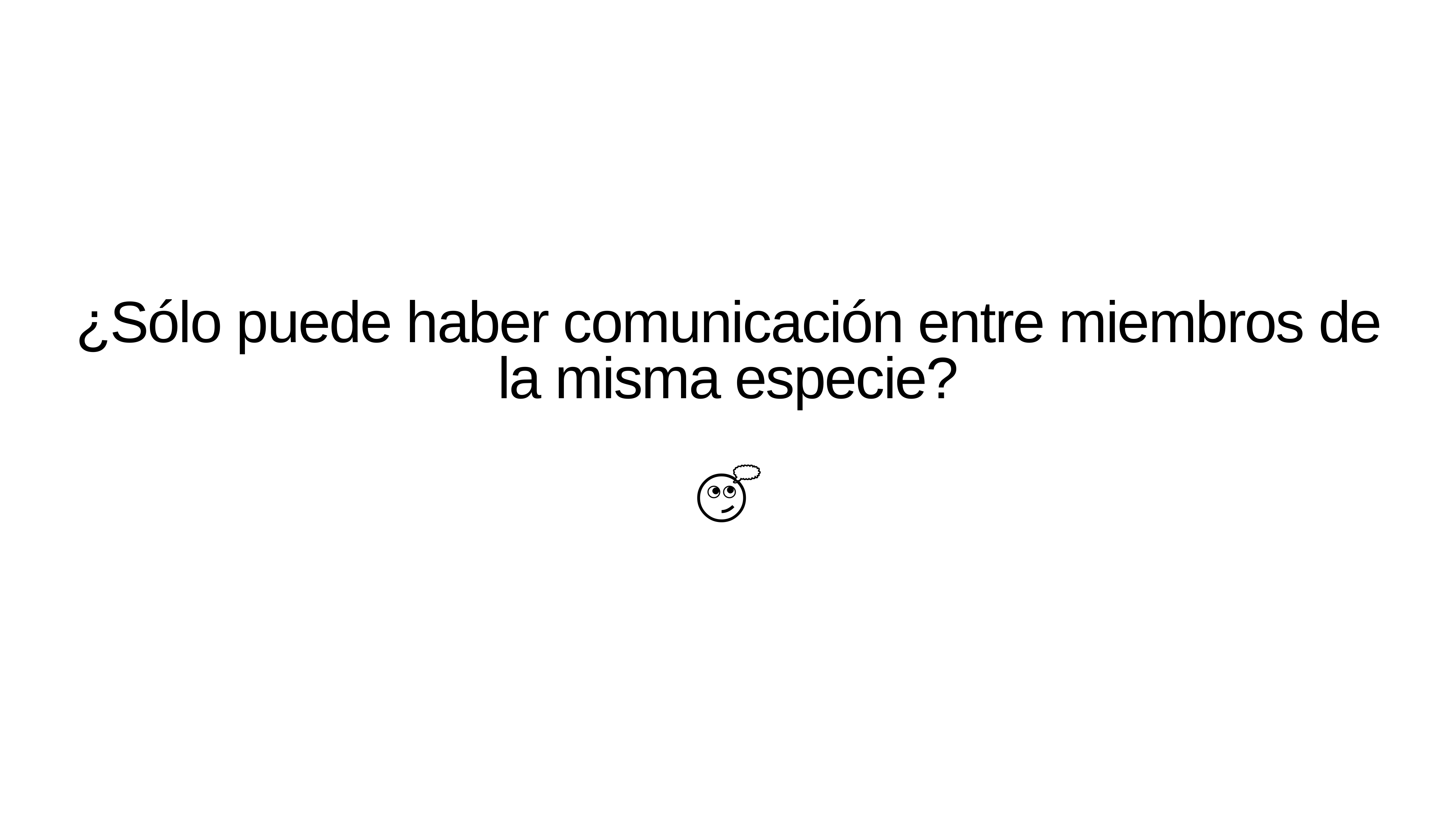

¿Sólo puede haber comunicación entre miembros de la misma especie?

🤔